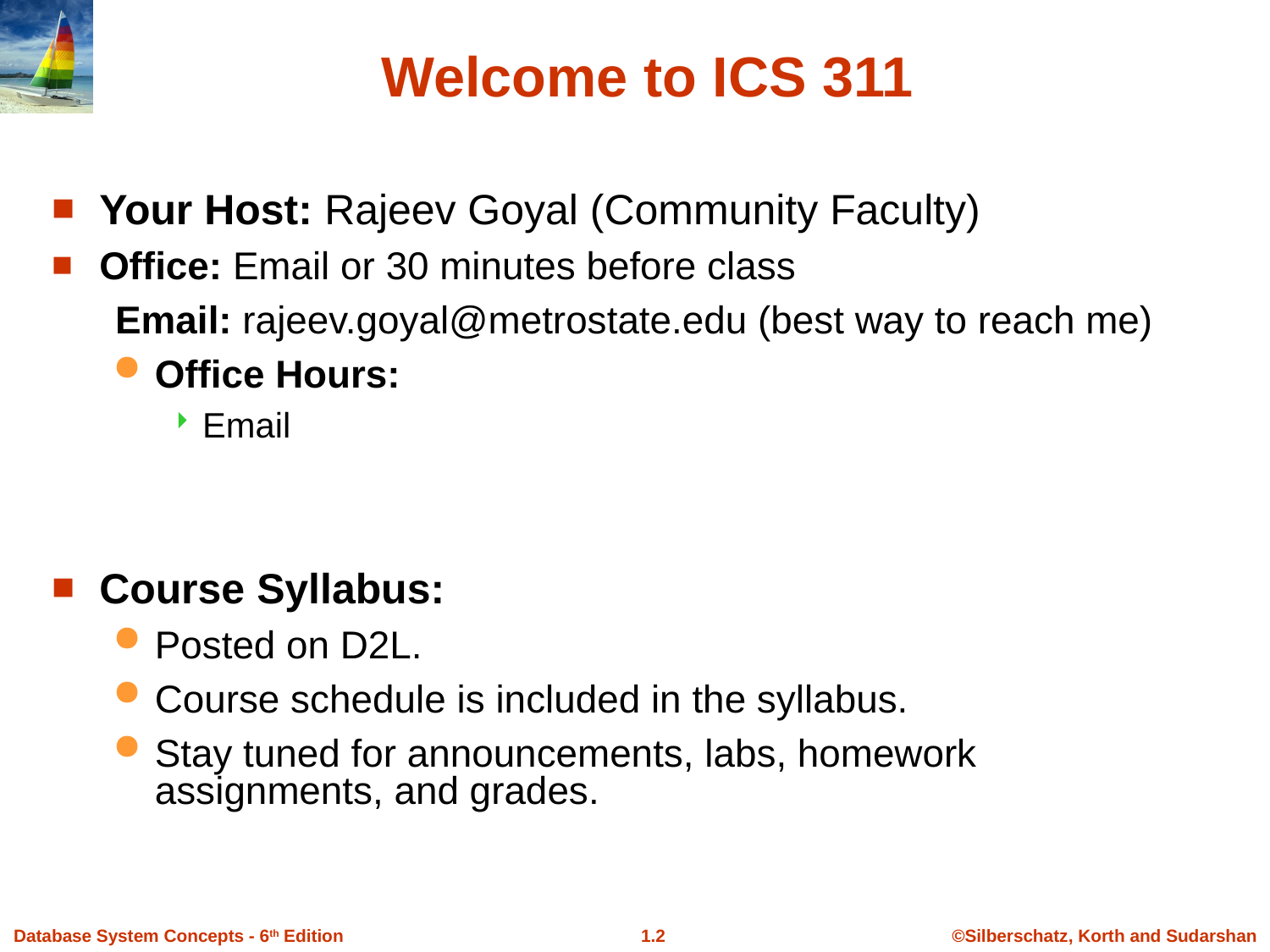

Welcome to ICS 311
Your Host: Rajeev Goyal (Community Faculty)
Office: Email or 30 minutes before class
Email: rajeev.goyal@metrostate.edu (best way to reach me)
Office Hours:
Email

Course Syllabus:
Posted on D2L.
Course schedule is included in the syllabus.
Stay tuned for announcements, labs, homework assignments, and grades.